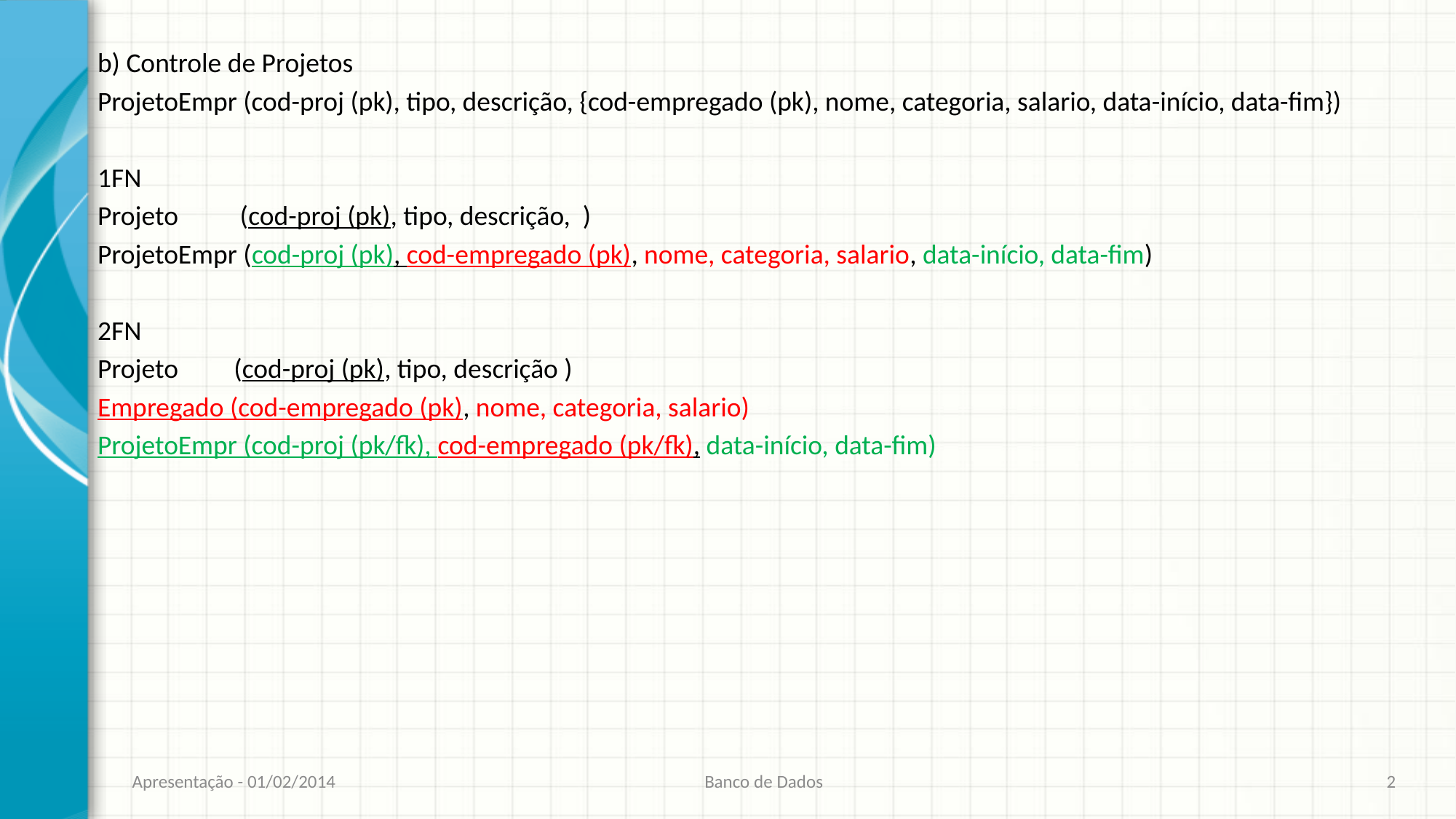

b) Controle de Projetos
ProjetoEmpr (cod-proj (pk), tipo, descrição, {cod-empregado (pk), nome, categoria, salario, data-início, data-fim})

1FN
Projeto          (cod-proj (pk), tipo, descrição,  )
ProjetoEmpr (cod-proj (pk), cod-empregado (pk), nome, categoria, salario, data-início, data-fim)

2FN
Projeto         (cod-proj (pk), tipo, descrição )
Empregado (cod-empregado (pk), nome, categoria, salario)
ProjetoEmpr (cod-proj (pk/fk), cod-empregado (pk/fk), data-início, data-fim)

Apresentação - 01/02/2014
Banco de Dados
2